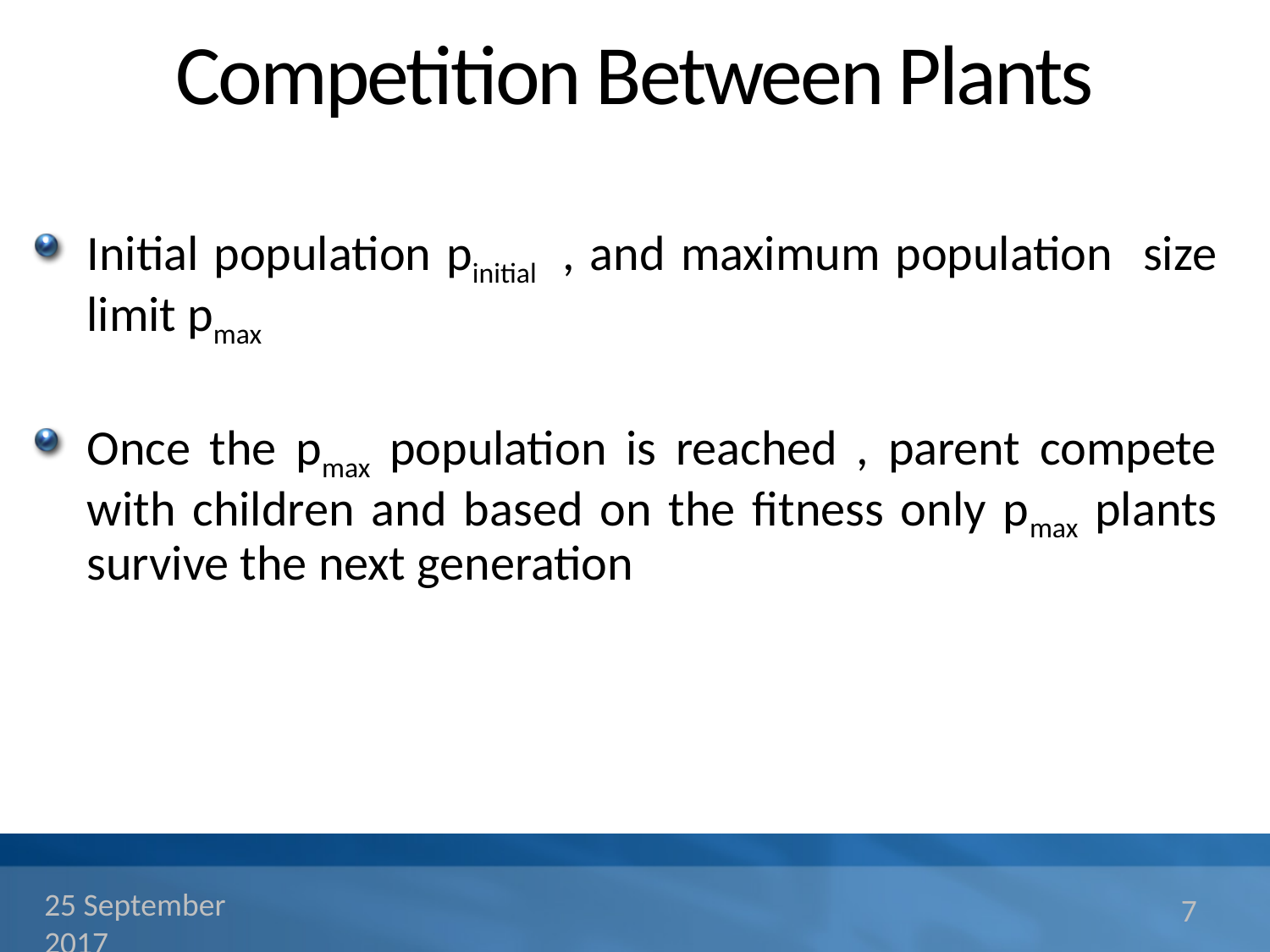

# Competition Between Plants

Initial population pinitial  , and maximum population  size limit pmax

Once the pmax population is reached , parent compete with children and based on the fitness only pmax plants survive the next generation